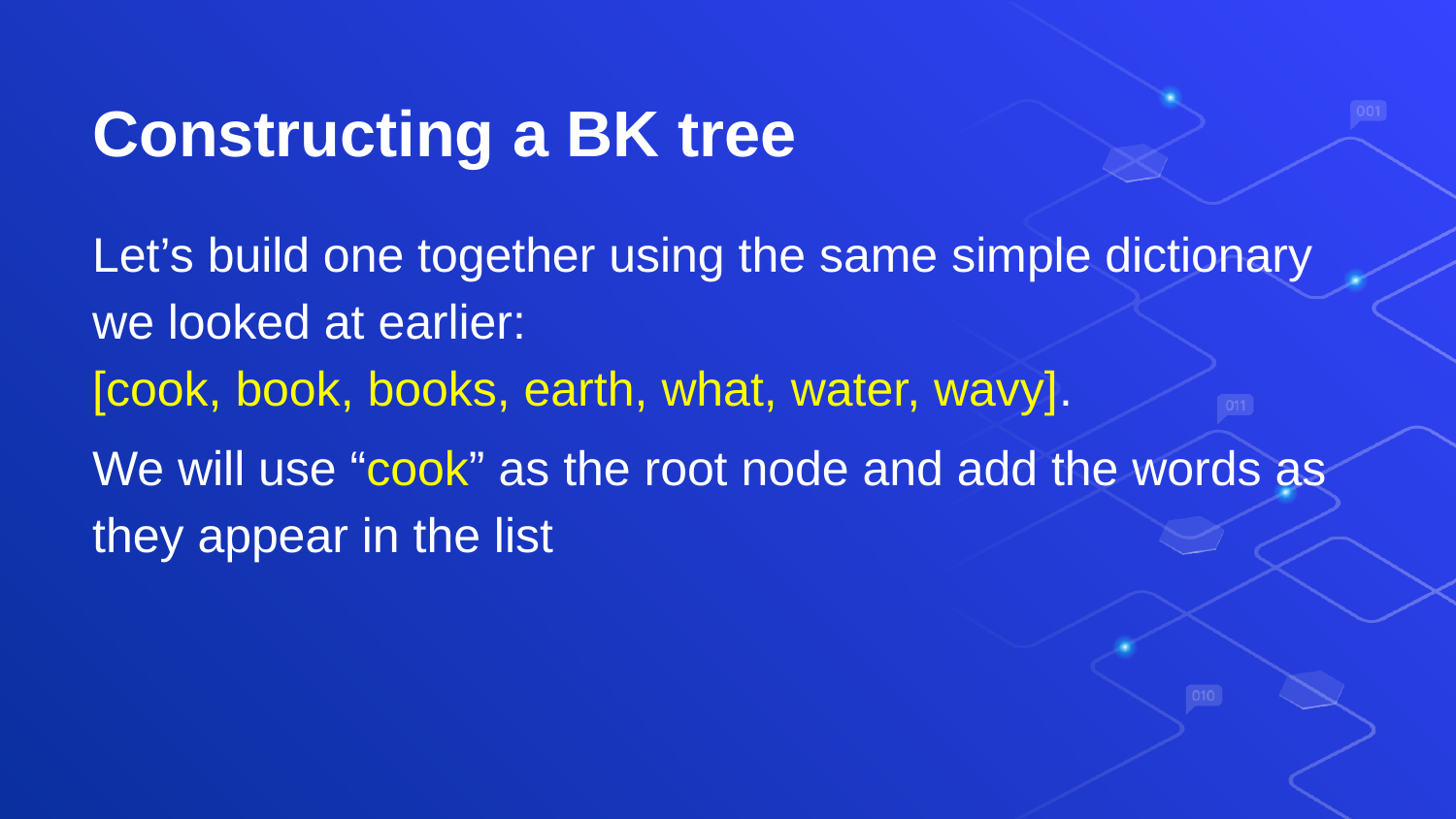

# Constructing a BK tree
Let’s build one together using the same simple dictionary we looked at earlier:
[cook, book, books, earth, what, water, wavy].
We will use “cook” as the root node and add the words as they appear in the list